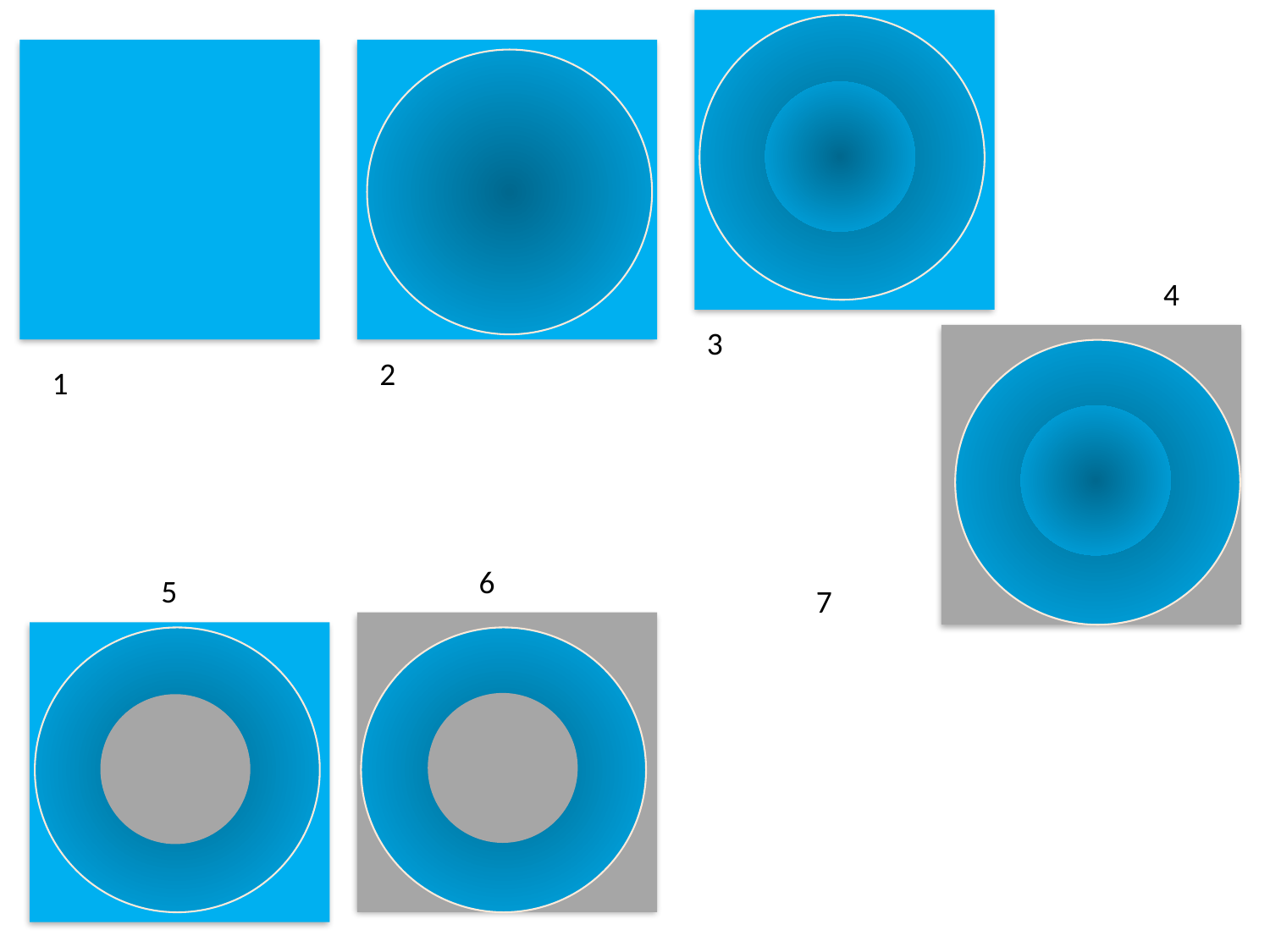

4
3

2
1

6
5
7